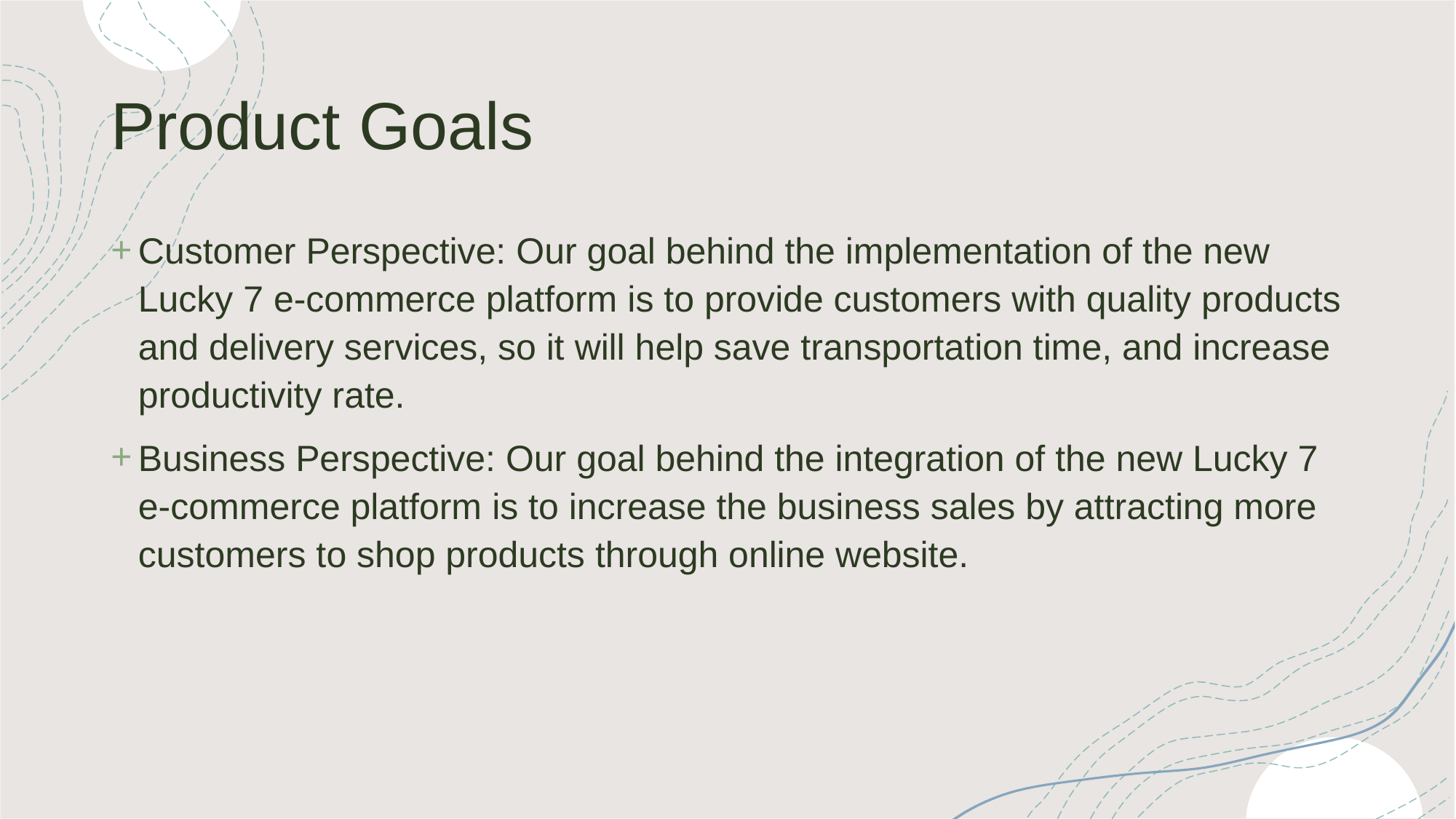

# Product Goals
Customer Perspective: Our goal behind the implementation of the new Lucky 7 e-commerce platform is to provide customers with quality products and delivery services, so it will help save transportation time, and increase productivity rate.
Business Perspective: Our goal behind the integration of the new Lucky 7 e-commerce platform is to increase the business sales by attracting more customers to shop products through online website.